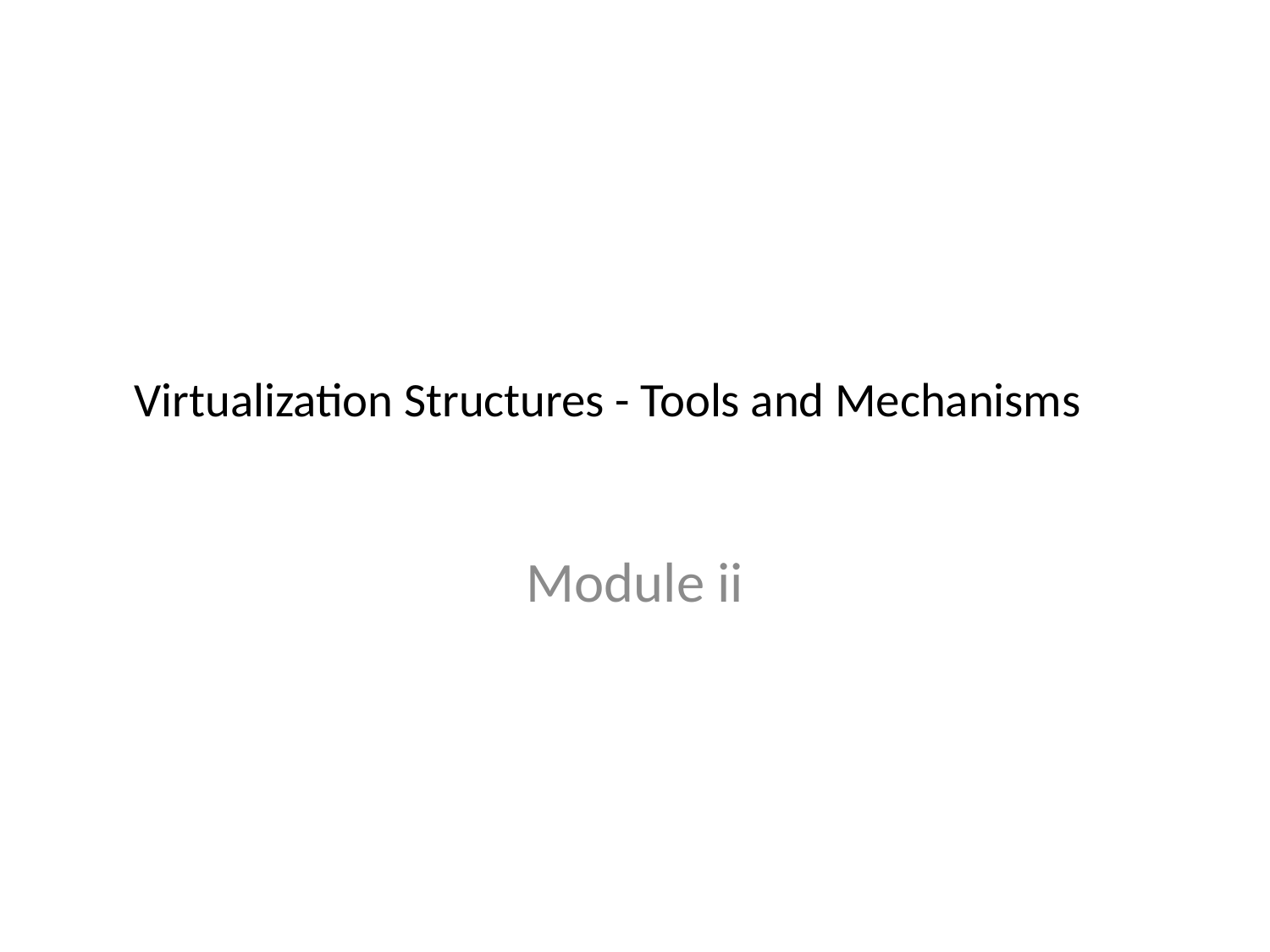

# Virtualization Structures - Tools and Mechanisms
Module ii